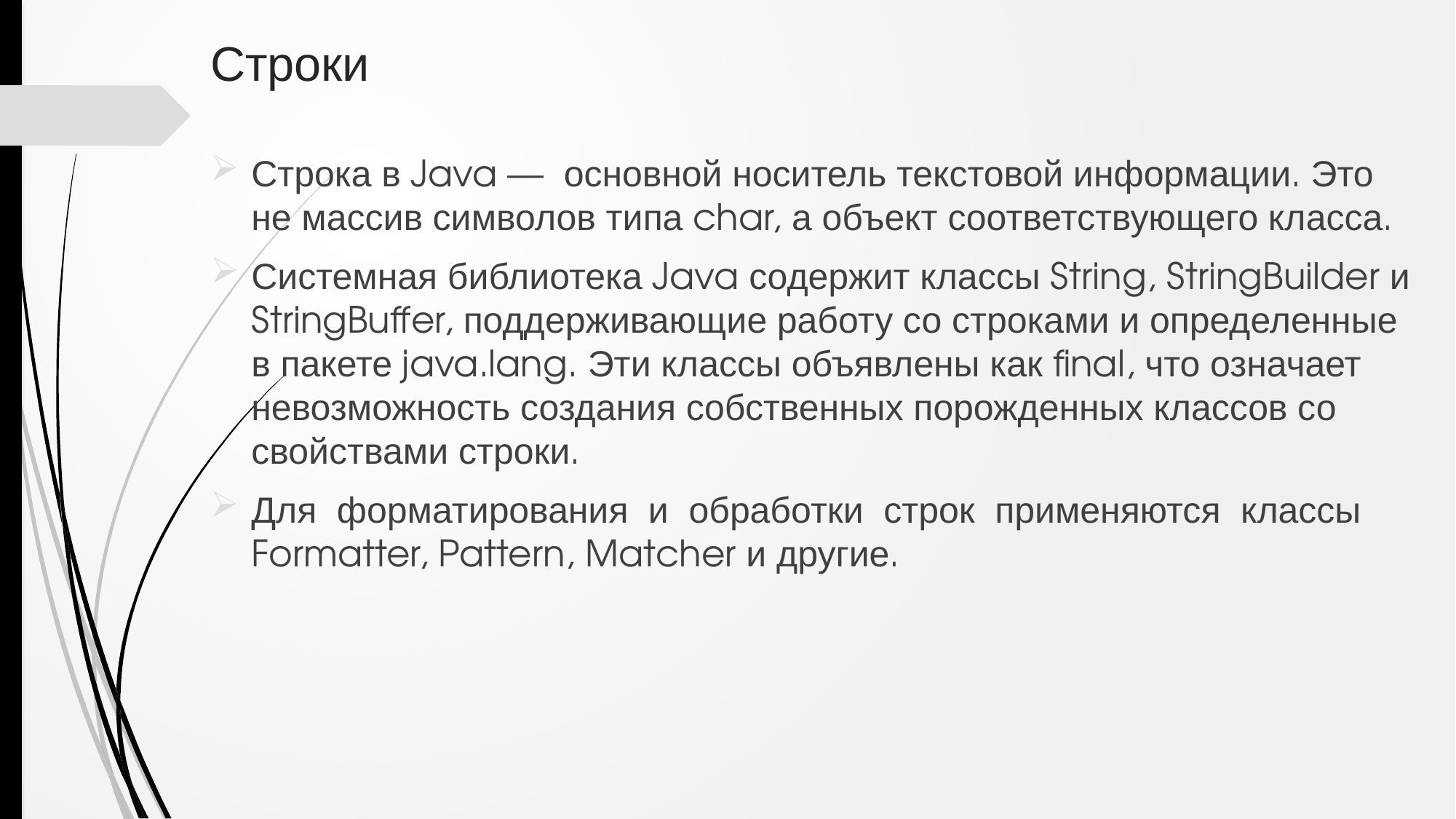

# Строки
Строка в Java —  основной носитель текстовой информации. Это не массив символов типа char, а объект соответствующего класса.
Системная библиотека Java содержит классы String, StringBuilder и StringBuffer, поддерживающие работу со строками и определенные в пакете java.lang. Эти классы объявлены как final, что означает невозможность создания собственных порожденных классов со свойствами строки.
Для  форматирования  и  обработки  строк  применяются  классы  Formatter, Pattern, Matcher и другие.